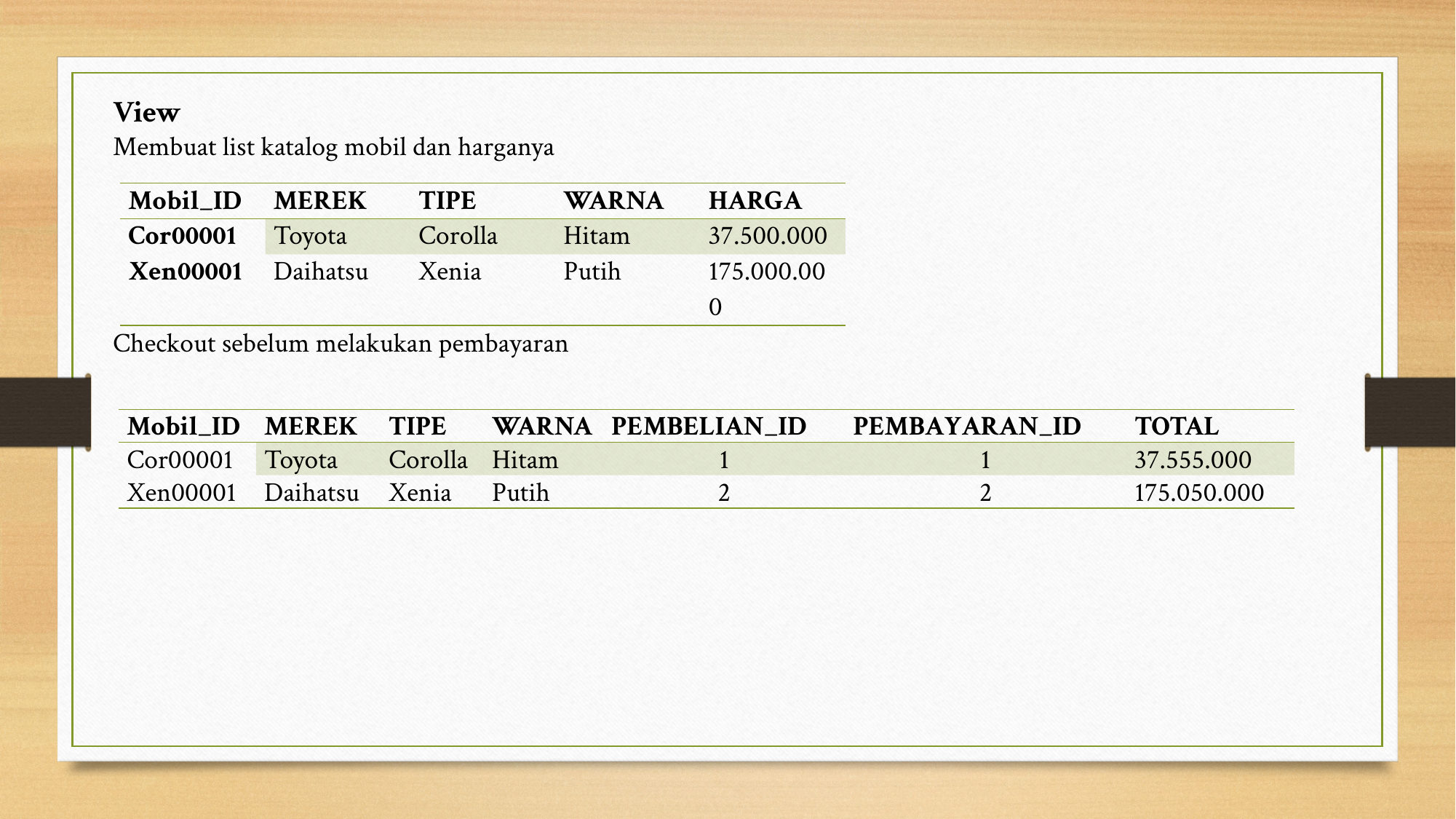

View
Membuat list katalog mobil dan harganya

Checkout sebelum melakukan pembayaran

| Mobil\_ID | MEREK | TIPE | WARNA | HARGA |
| --- | --- | --- | --- | --- |
| Cor00001 | Toyota | Corolla | Hitam | 37.500.000 |
| Xen00001 | Daihatsu | Xenia | Putih | 175.000.000 |
| Mobil\_ID | MEREK | TIPE | WARNA | PEMBELIAN\_ID | PEMBAYARAN\_ID | TOTAL |
| --- | --- | --- | --- | --- | --- | --- |
| Cor00001 | Toyota | Corolla | Hitam | 1 | 1 | 37.555.000 |
| Xen00001 | Daihatsu | Xenia | Putih | 2 | 2 | 175.050.000 |